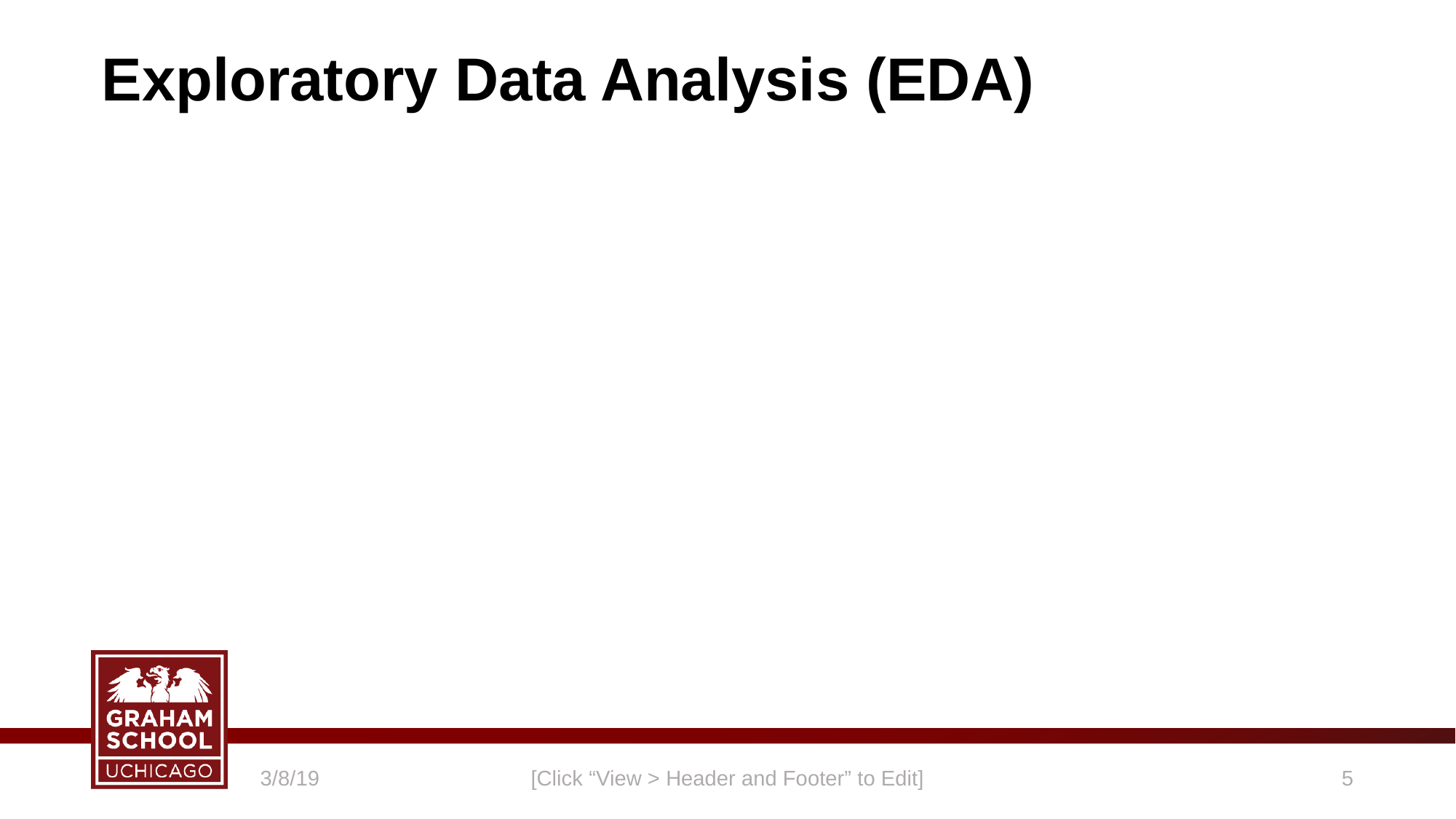

# Exploratory Data Analysis (EDA)

3/8/19
[Click “View > Header and Footer” to Edit]
5